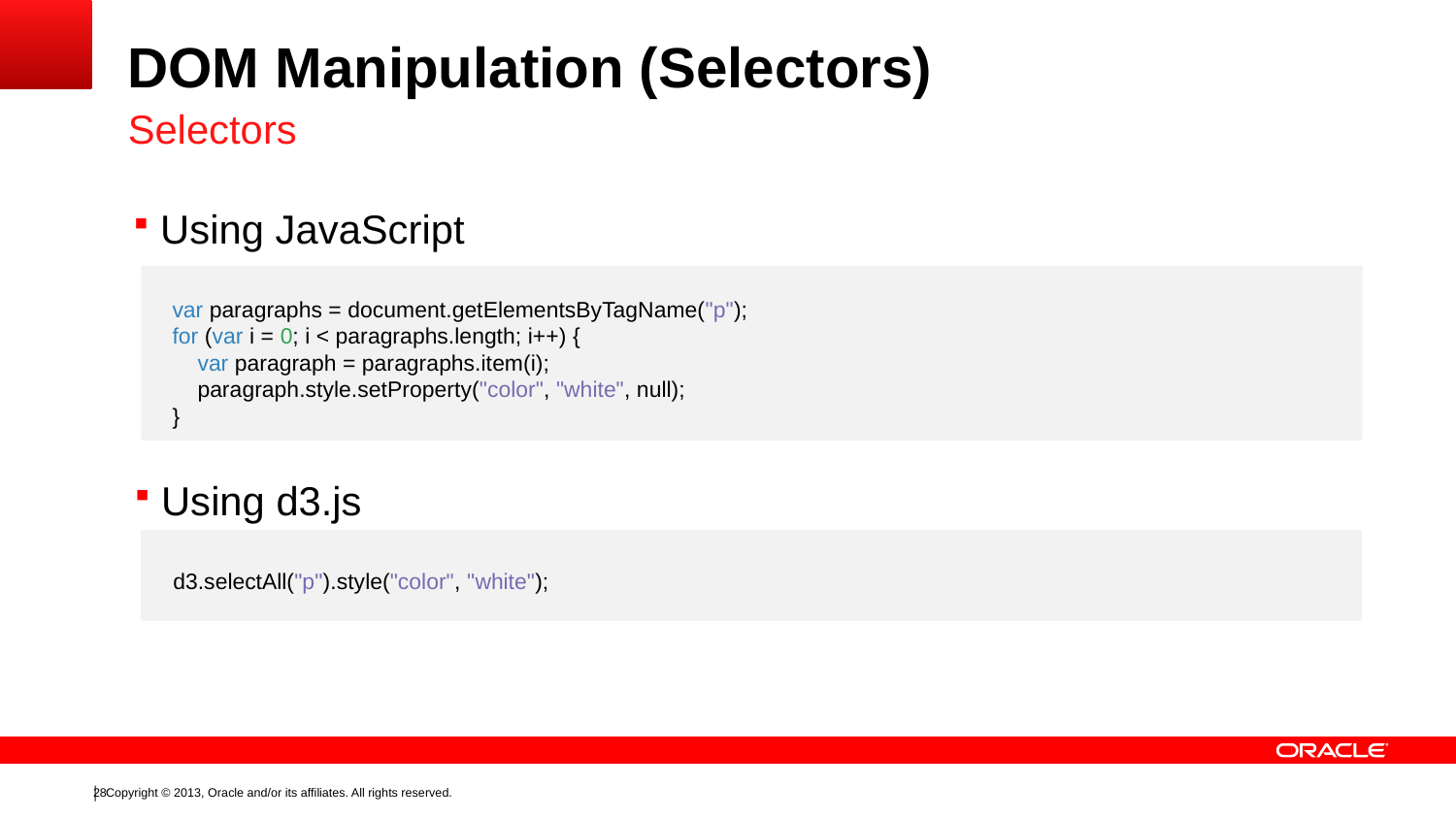

# DOM Manipulation (Selectors)
Selectors
Using JavaScript

var paragraphs = document.getElementsByTagName("p");
for (var i = 0; i < paragraphs.length; i++) {
    var paragraph = paragraphs.item(i);
    paragraph.style.setProperty("color", "white", null);
}
Using d3.js

d3.selectAll("p").style("color", "white");